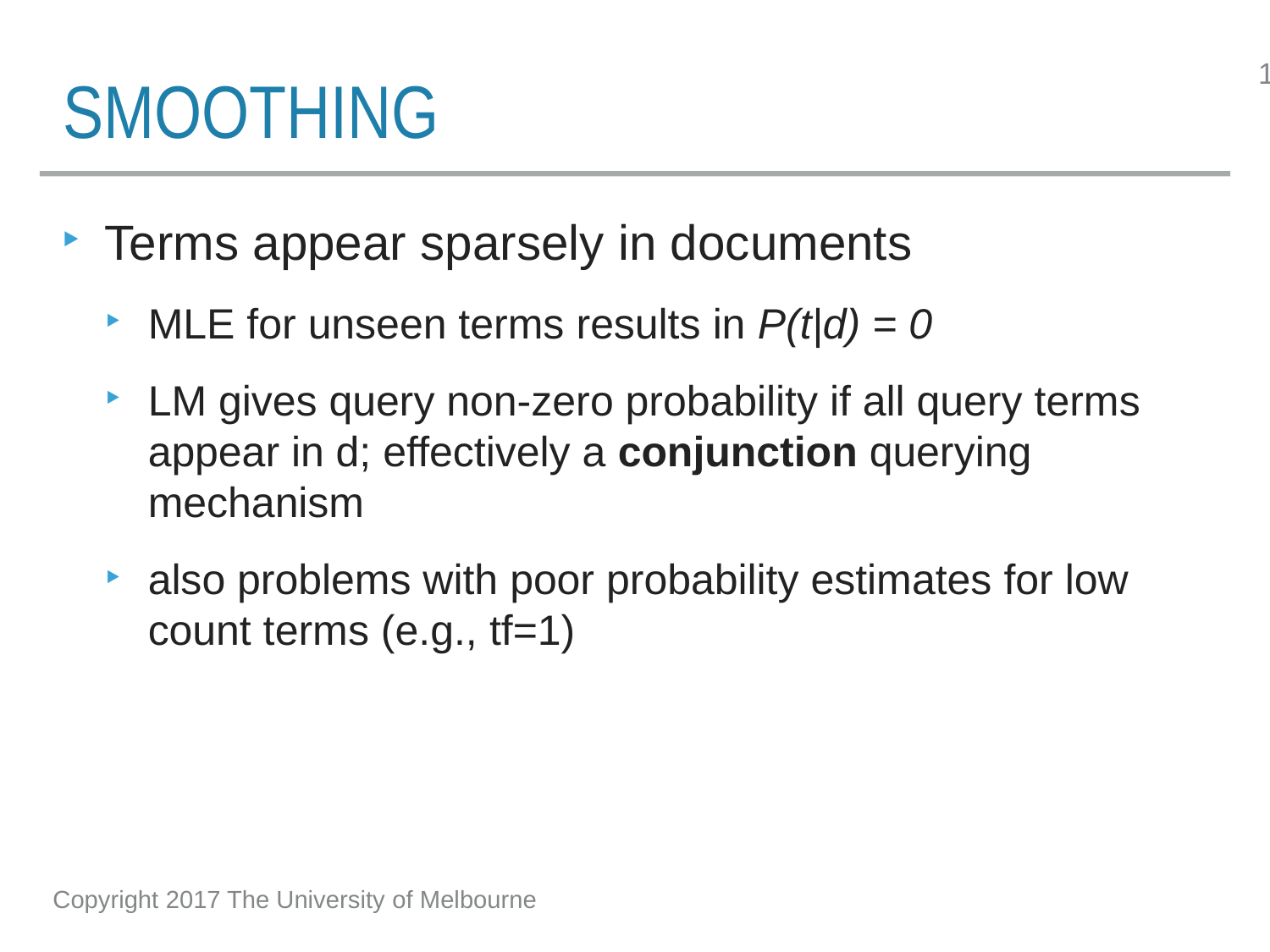

# smoothing
Terms appear sparsely in documents
MLE for unseen terms results in P(t|d) = 0
LM gives query non-zero probability if all query terms appear in d; effectively a conjunction querying mechanism
also problems with poor probability estimates for low count terms (e.g., tf=1)